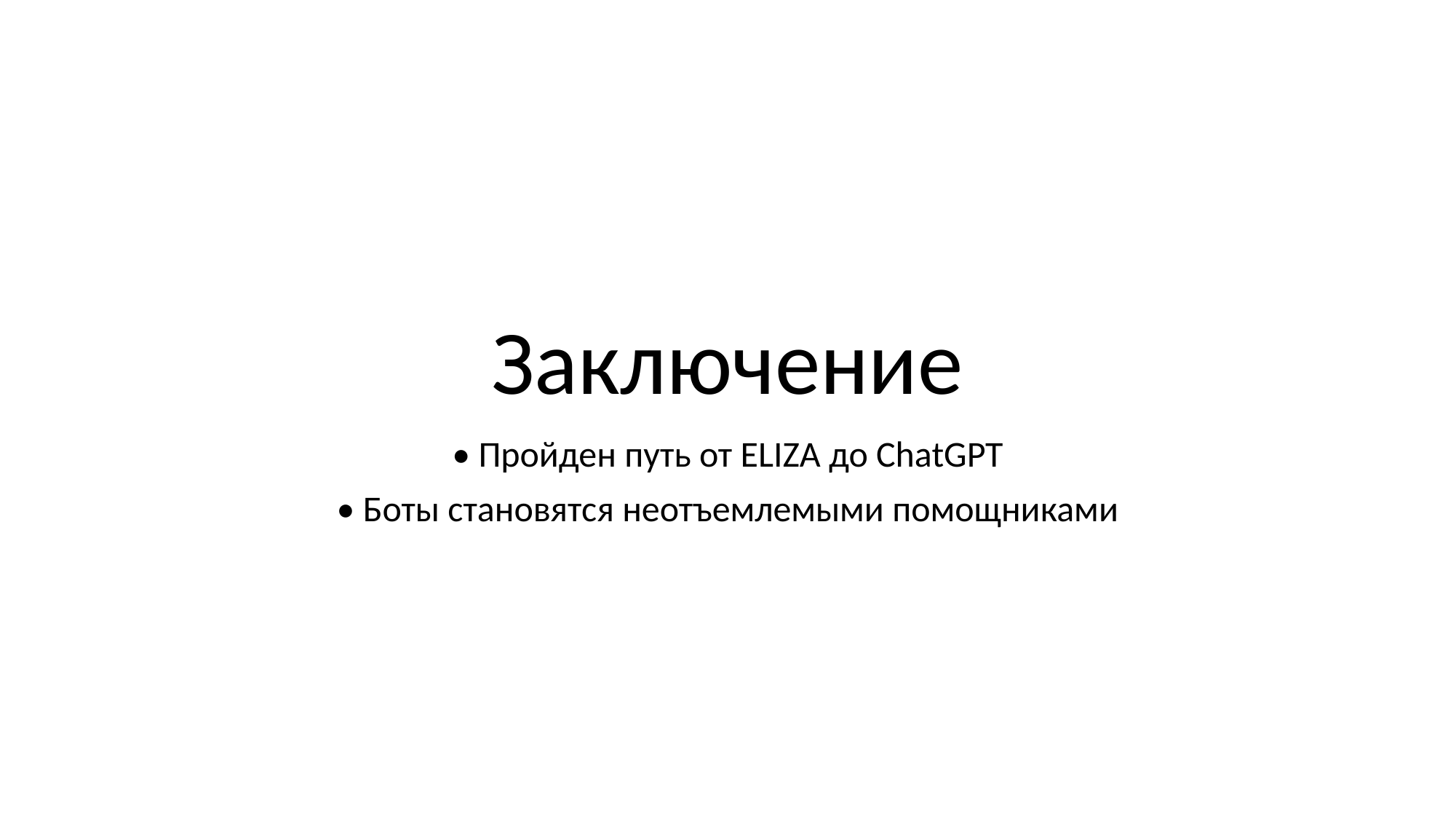

# Заключение
• Пройден путь от ELIZA до ChatGPT
• Боты становятся неотъемлемыми помощниками